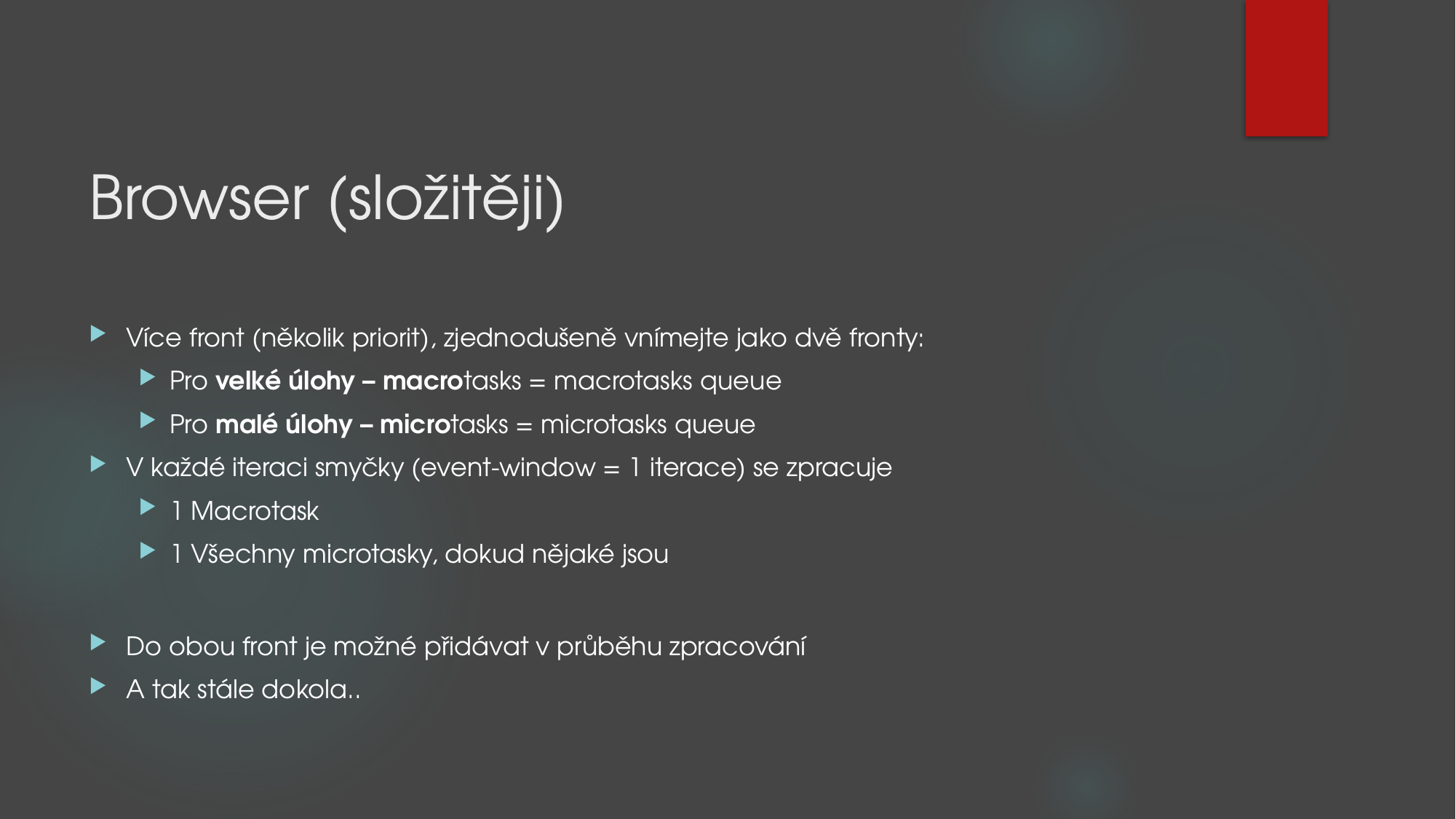

# Browser (složitěji)
Více front (několik priorit), zjednodušeně vnímejte jako dvě fronty:
Pro velké úlohy – macrotasks = macrotasks queue
Pro malé úlohy – microtasks = microtasks queue
V každé iteraci smyčky (event-window = 1 iterace) se zpracuje
1 Macrotask
1 Všechny microtasky, dokud nějaké jsou

Do obou front je možné přidávat v průběhu zpracování
A tak stále dokola..